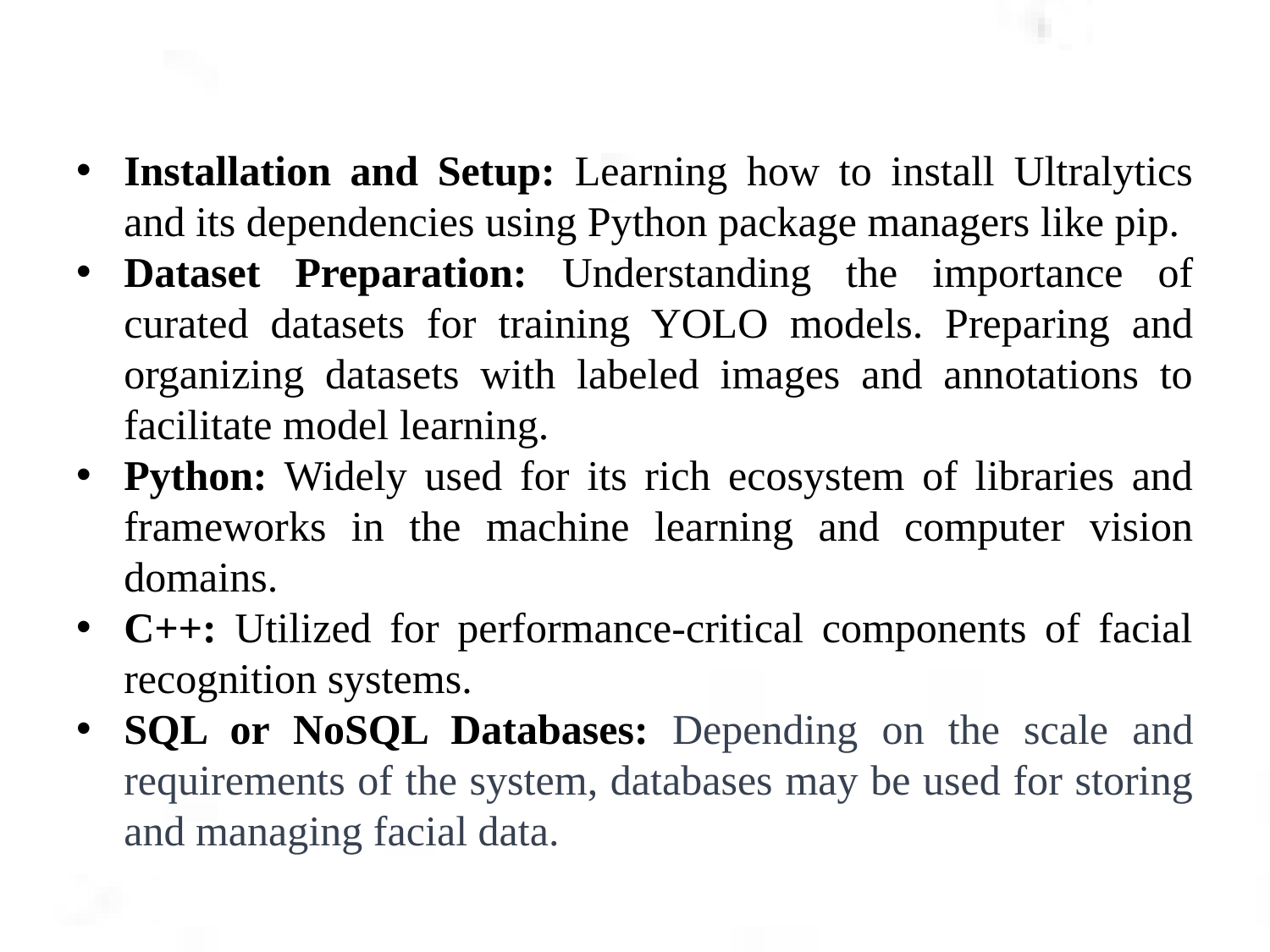

Installation and Setup: Learning how to install Ultralytics and its dependencies using Python package managers like pip.
Dataset Preparation: Understanding the importance of curated datasets for training YOLO models. Preparing and organizing datasets with labeled images and annotations to facilitate model learning.
Python: Widely used for its rich ecosystem of libraries and frameworks in the machine learning and computer vision domains.
C++: Utilized for performance-critical components of facial recognition systems.
SQL or NoSQL Databases: Depending on the scale and requirements of the system, databases may be used for storing and managing facial data.